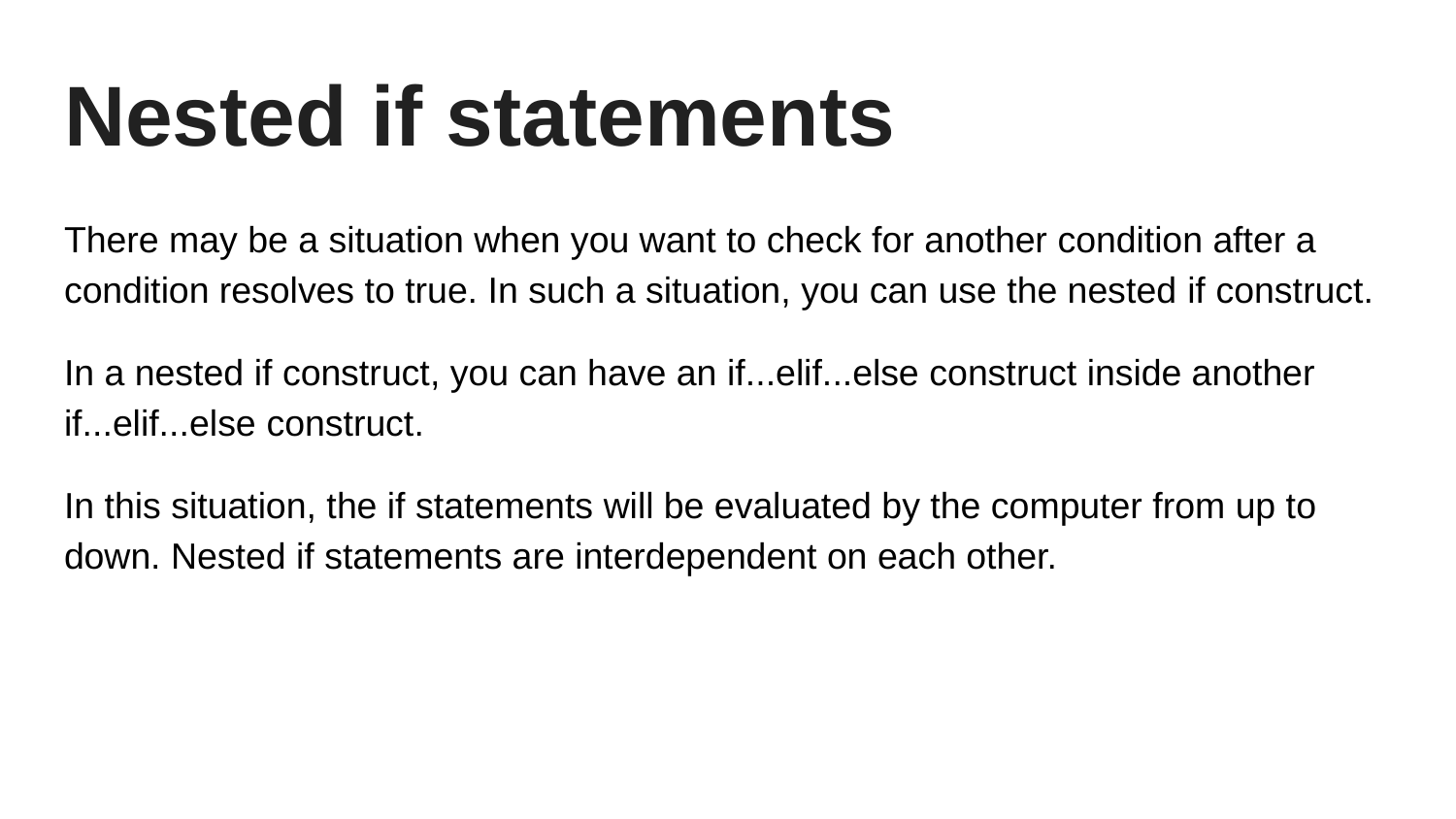

# Nested if statements
There may be a situation when you want to check for another condition after a condition resolves to true. In such a situation, you can use the nested if construct.
In a nested if construct, you can have an if...elif...else construct inside another if...elif...else construct.
In this situation, the if statements will be evaluated by the computer from up to down. Nested if statements are interdependent on each other.